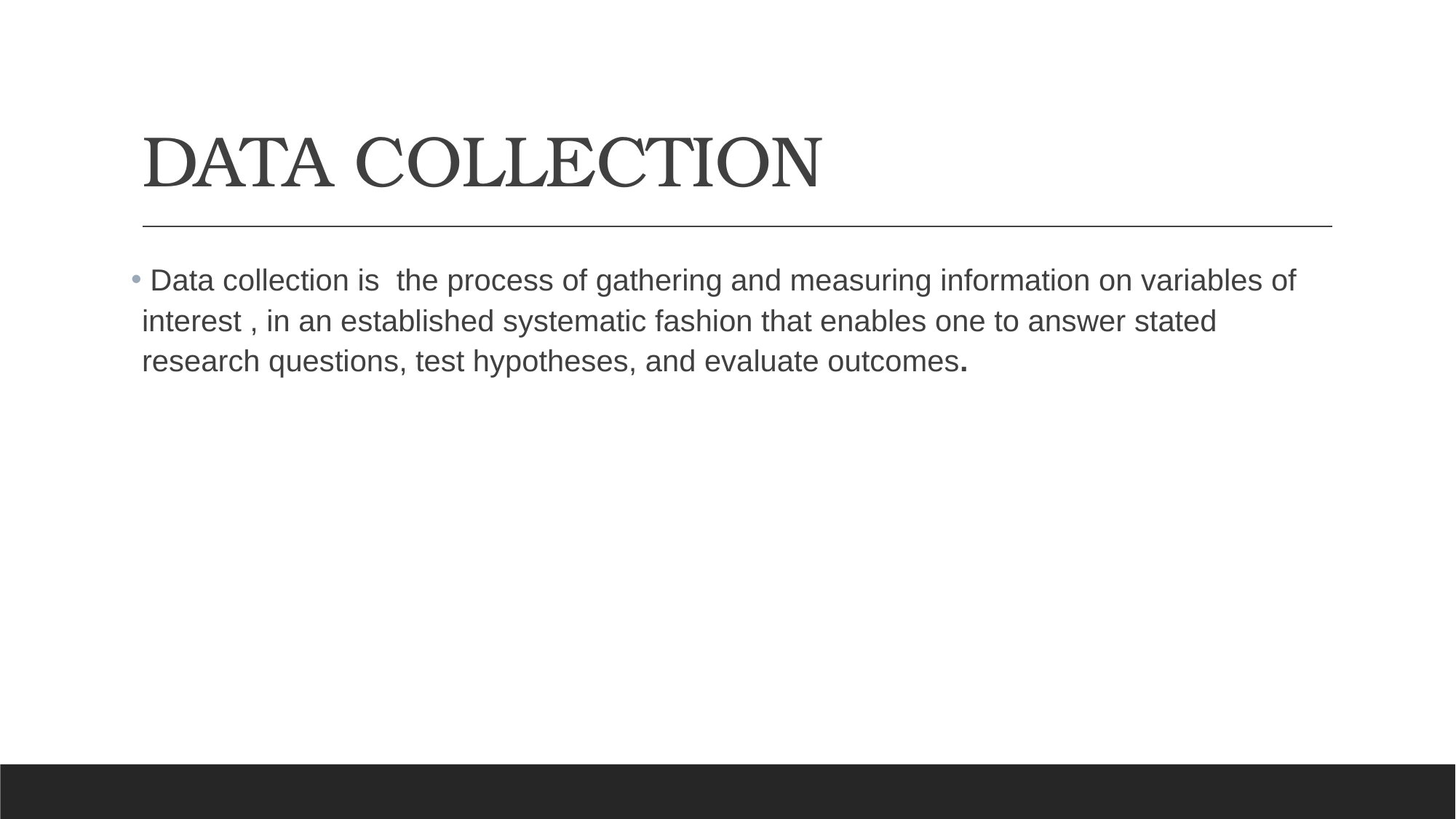

# DATA COLLECTION
 Data collection is  the process of gathering and measuring information on variables of interest , in an established systematic fashion that enables one to answer stated research questions, test hypotheses, and evaluate outcomes.